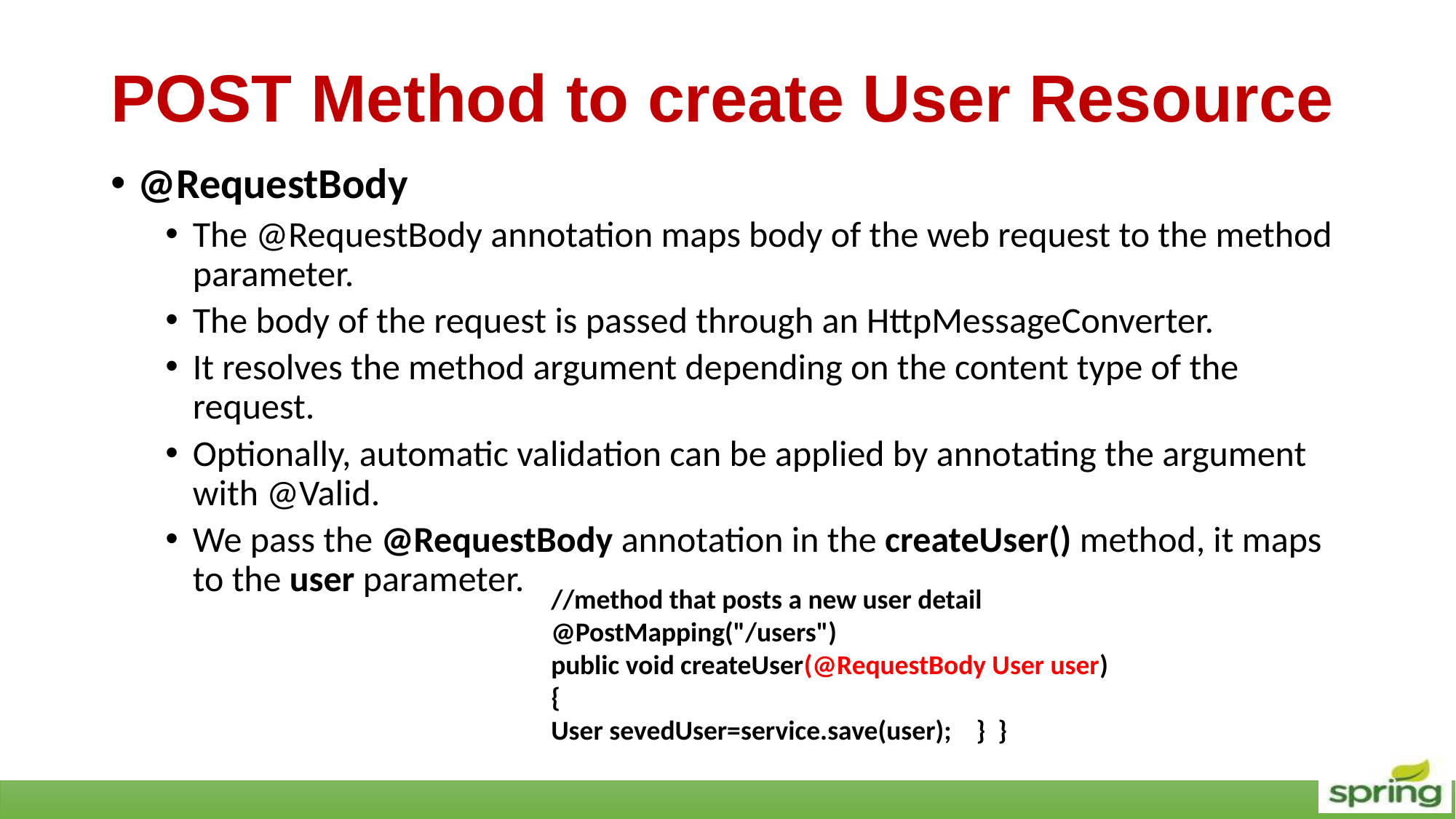

# POST Method to create User Resource
@RequestBody
The @RequestBody annotation maps body of the web request to the method parameter.
The body of the request is passed through an HttpMessageConverter.
It resolves the method argument depending on the content type of the request.
Optionally, automatic validation can be applied by annotating the argument with @Valid.
We pass the @RequestBody annotation in the createUser() method, it maps to the user parameter.
//method that posts a new user detail
@PostMapping("/users")
public void createUser(@RequestBody User user)
{
User sevedUser=service.save(user);    }  }